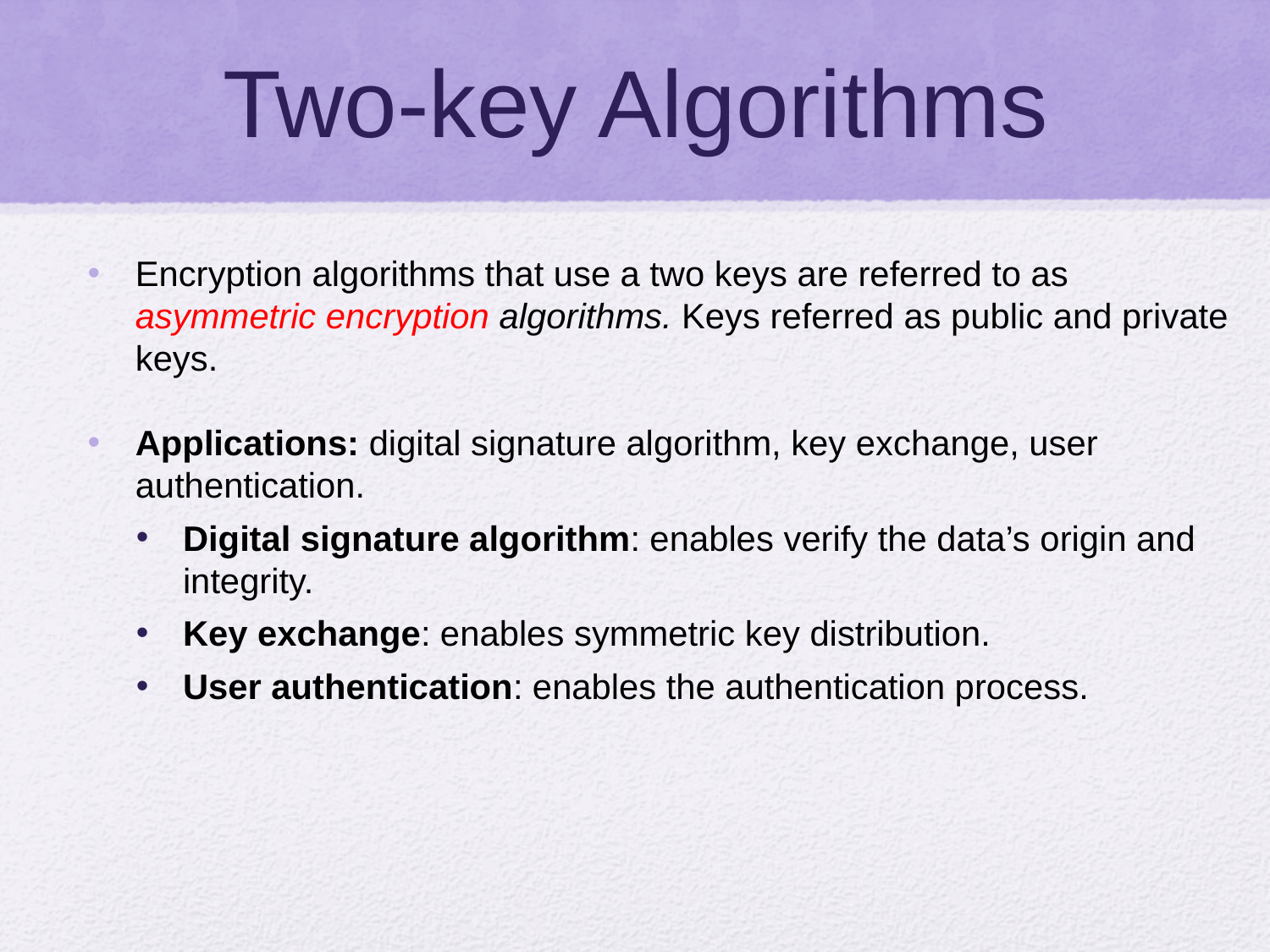

# Two-key Algorithms
Encryption algorithms that use a two keys are referred to as asymmetric encryption algorithms. Keys referred as public and private keys.
Applications: digital signature algorithm, key exchange, user authentication.
Digital signature algorithm: enables verify the data’s origin and integrity.
Key exchange: enables symmetric key distribution.
User authentication: enables the authentication process.